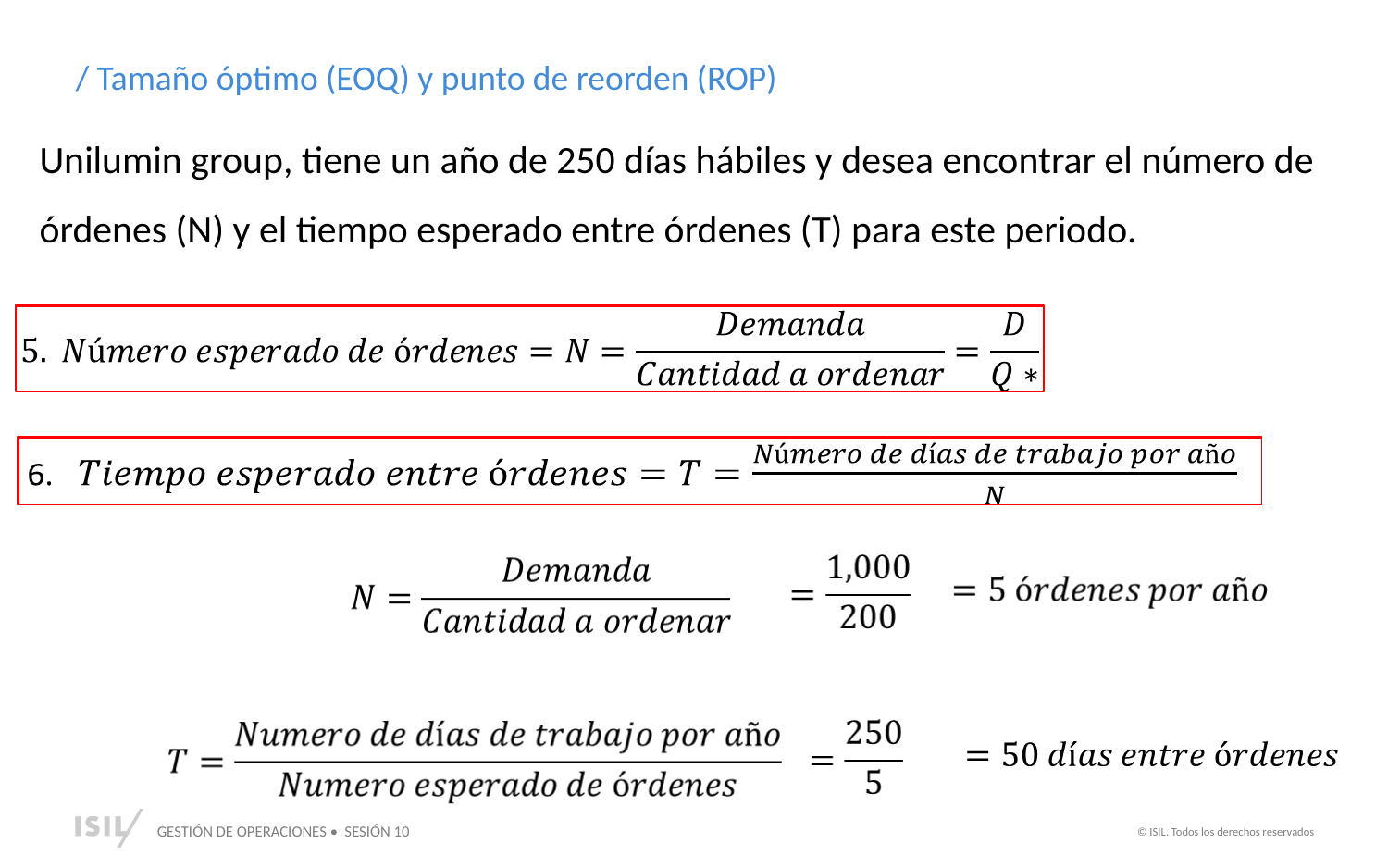

/ Tamaño óptimo (EOQ) y punto de reorden (ROP)
Unilumin group, tiene un año de 250 días hábiles y desea encontrar el número de órdenes (N) y el tiempo esperado entre órdenes (T) para este periodo.